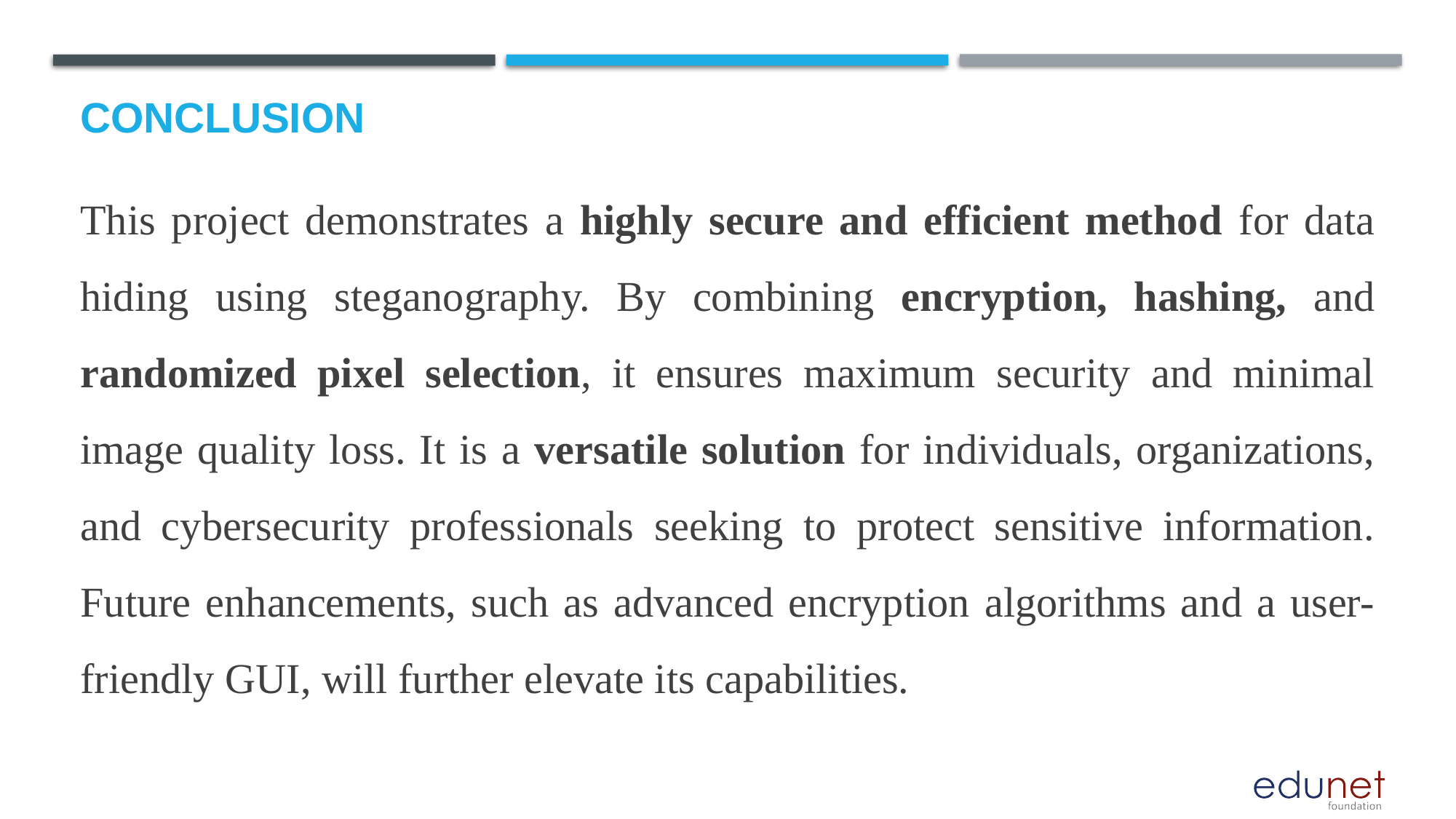

# Conclusion
This project demonstrates a highly secure and efficient method for data hiding using steganography. By combining encryption, hashing, and randomized pixel selection, it ensures maximum security and minimal image quality loss. It is a versatile solution for individuals, organizations, and cybersecurity professionals seeking to protect sensitive information. Future enhancements, such as advanced encryption algorithms and a user-friendly GUI, will further elevate its capabilities.